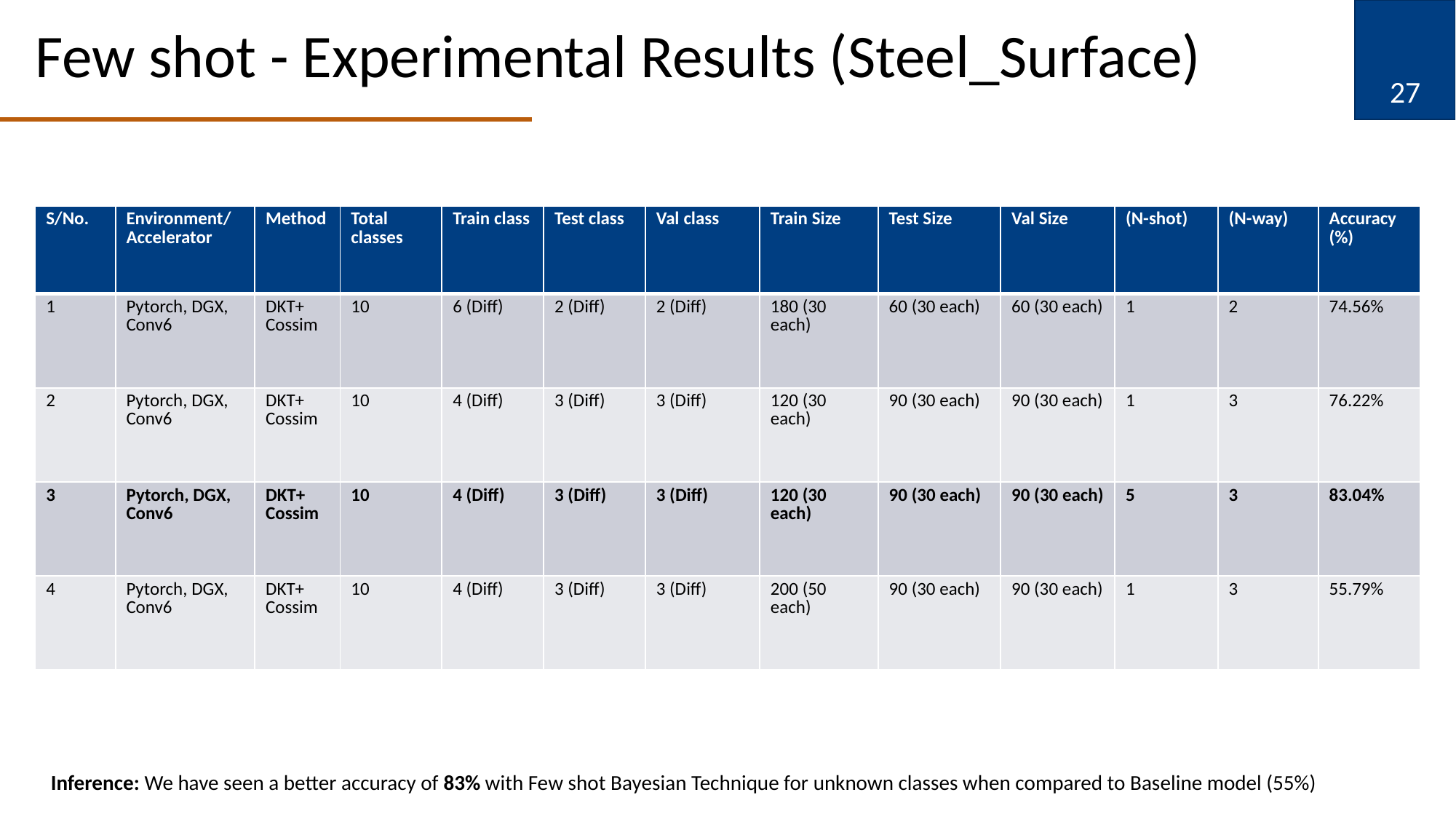

# Few shot - Experimental Results (Steel_Surface)
27
| S/No. | Environment/Accelerator | Method | Total classes | Train class | Test class | Val class | Train Size | Test Size | Val Size | (N-shot) | (N-way) | Accuracy (%) |
| --- | --- | --- | --- | --- | --- | --- | --- | --- | --- | --- | --- | --- |
| 1 | Pytorch, DGX, Conv6 | DKT+ Cossim | 10 | 6 (Diff) | 2 (Diff) | 2 (Diff) | 180 (30 each) | 60 (30 each) | 60 (30 each) | 1 | 2 | 74.56% |
| 2 | Pytorch, DGX, Conv6 | DKT+ Cossim | 10 | 4 (Diff) | 3 (Diff) | 3 (Diff) | 120 (30 each) | 90 (30 each) | 90 (30 each) | 1 | 3 | 76.22% |
| 3 | Pytorch, DGX, Conv6 | DKT+ Cossim | 10 | 4 (Diff) | 3 (Diff) | 3 (Diff) | 120 (30 each) | 90 (30 each) | 90 (30 each) | 5 | 3 | 83.04% |
| 4 | Pytorch, DGX, Conv6 | DKT+ Cossim | 10 | 4 (Diff) | 3 (Diff) | 3 (Diff) | 200 (50 each) | 90 (30 each) | 90 (30 each) | 1 | 3 | 55.79% |
Inference: We have seen a better accuracy of 83% with Few shot Bayesian Technique for unknown classes when compared to Baseline model (55%)